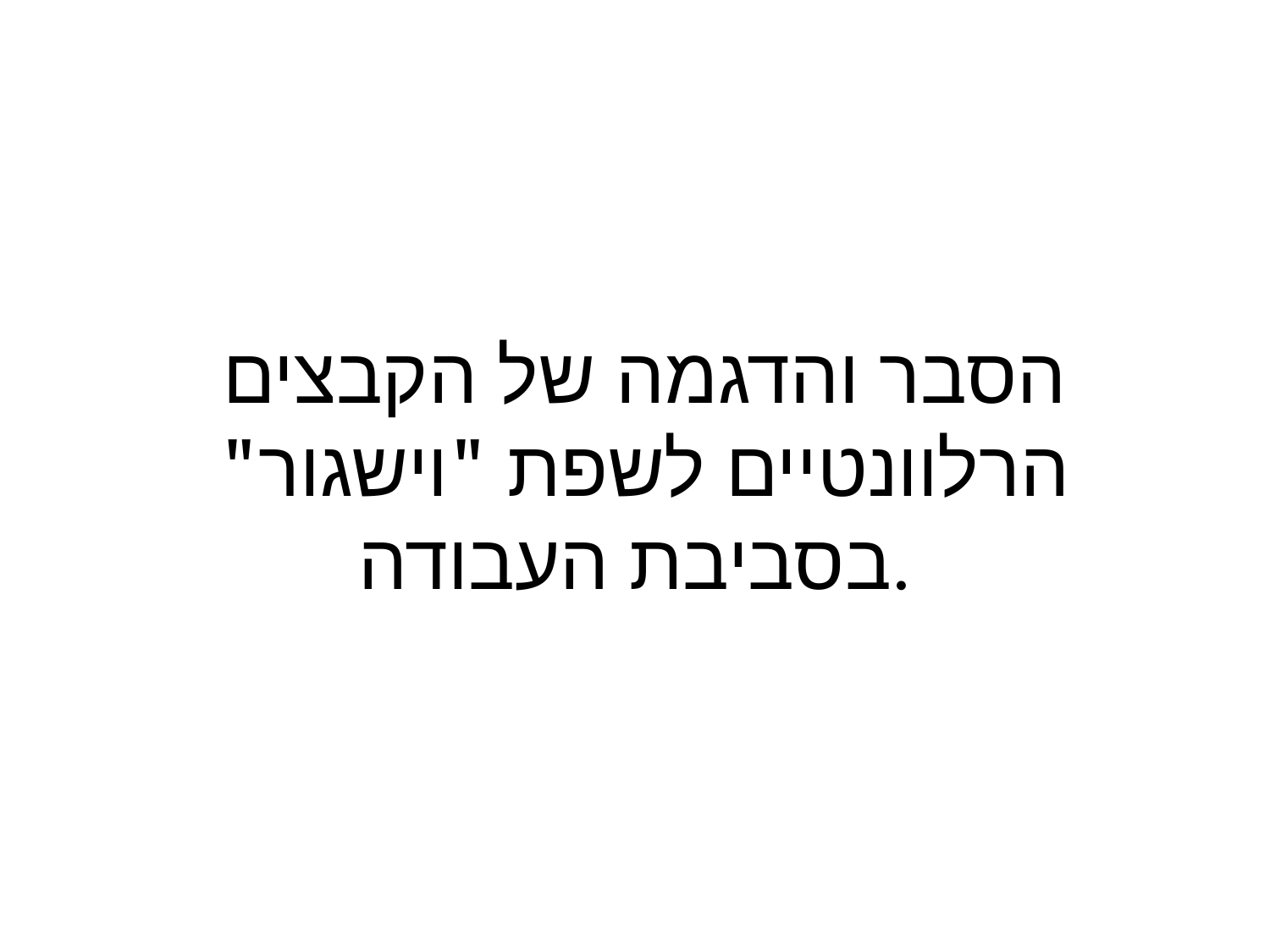

# הסבר והדגמה של הקבצים הרלוונטיים לשפת "וישגור" בסביבת העבודה.